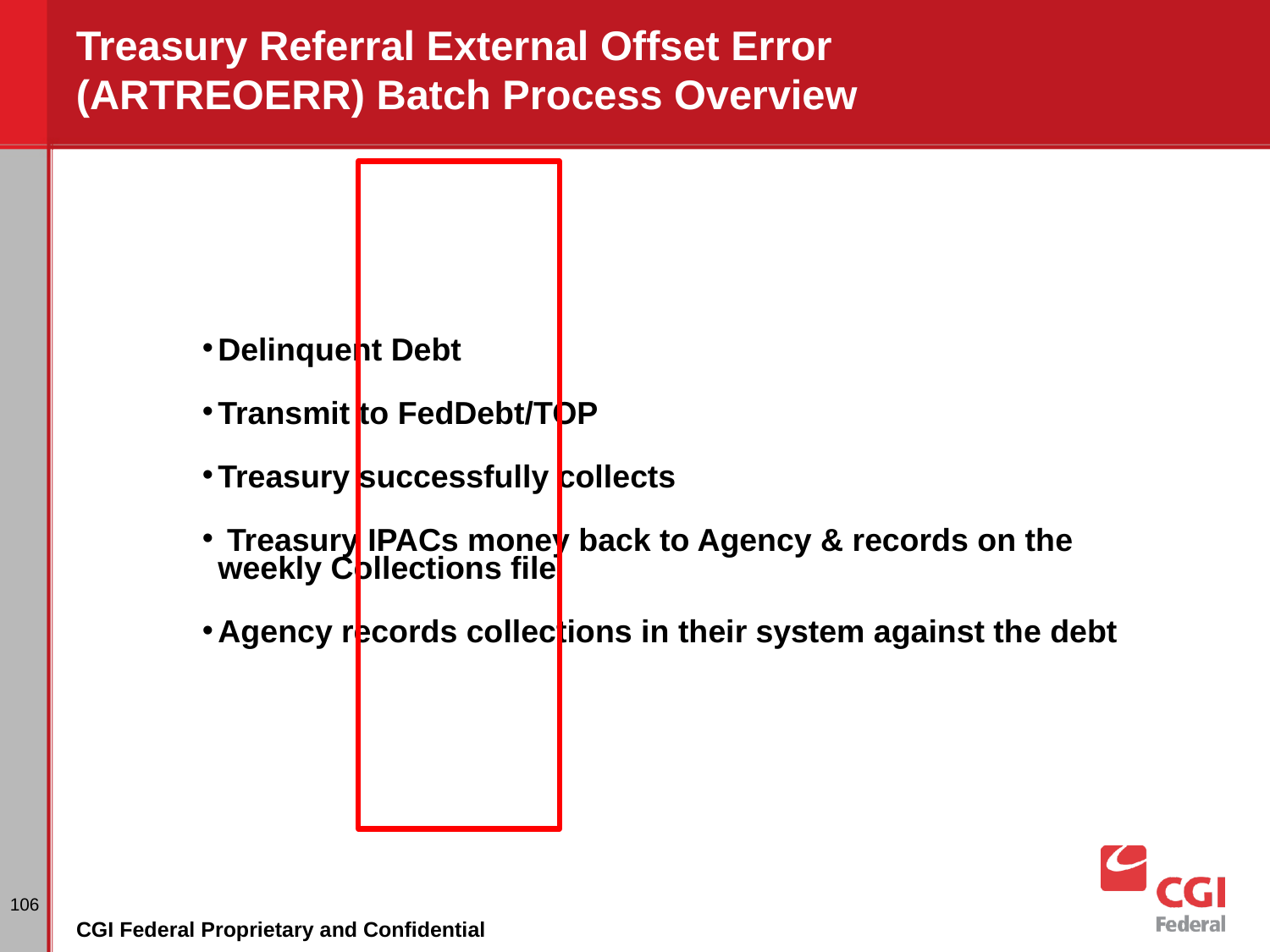

# Treasury Referral External Offset Error (ARTREOERR) Batch Process Overview

Delinquent Debt

Transmit to FedDebt/TOP

Treasury successfully collects

 Treasury IPACs money back to Agency & records on the weekly Collections file

Agency records collections in their system against the debt
106
CGI Federal Proprietary and Confidential